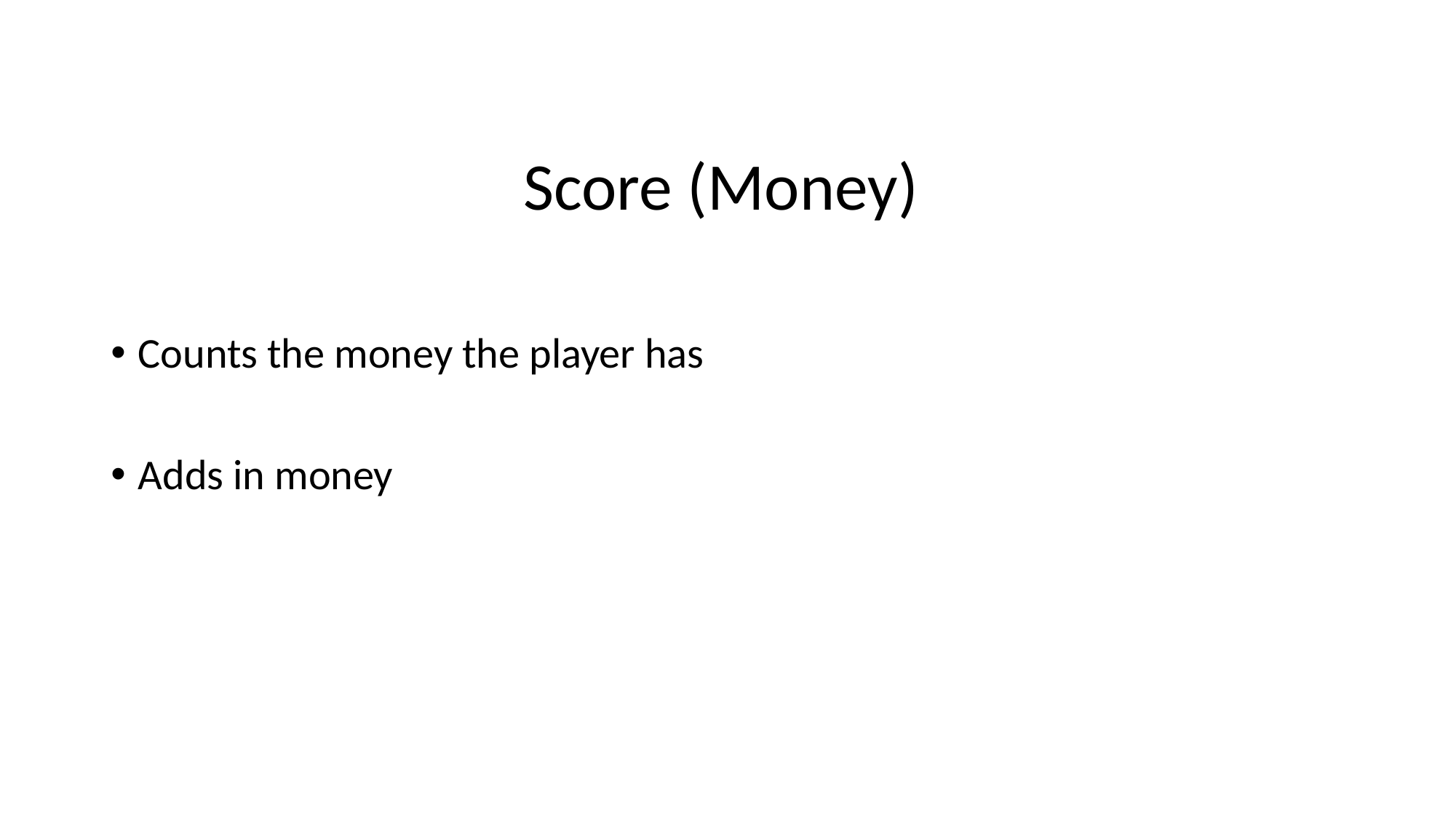

# Score (Money)
Counts the money the player has

Adds in money